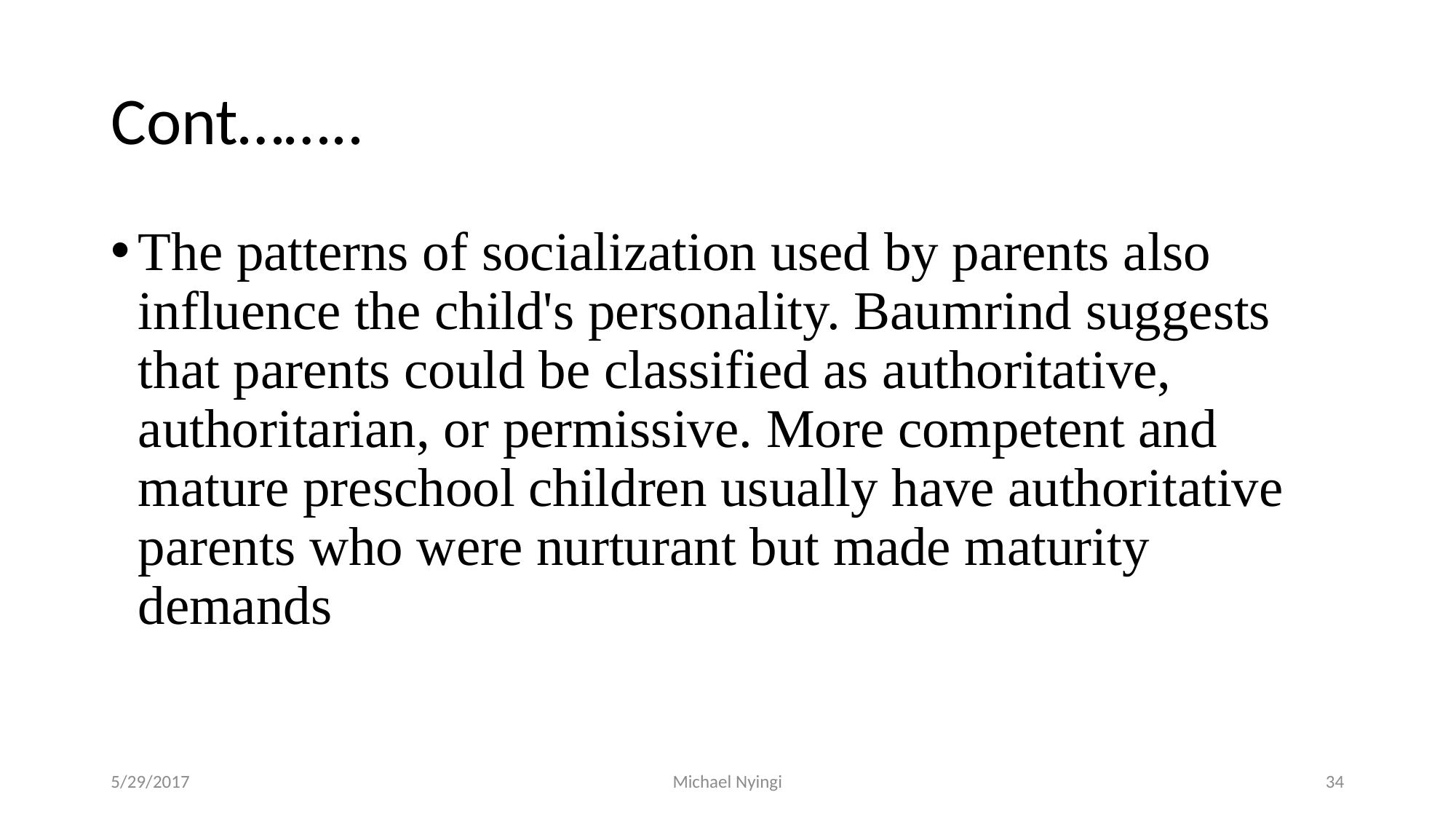

# Cont……..
The patterns of socialization used by parents also influence the child's personality. Baumrind suggests that parents could be classified as authoritative, authoritarian, or permissive. More competent and mature preschool children usually have authoritative parents who were nurturant but made maturity demands
5/29/2017
Michael Nyingi
34